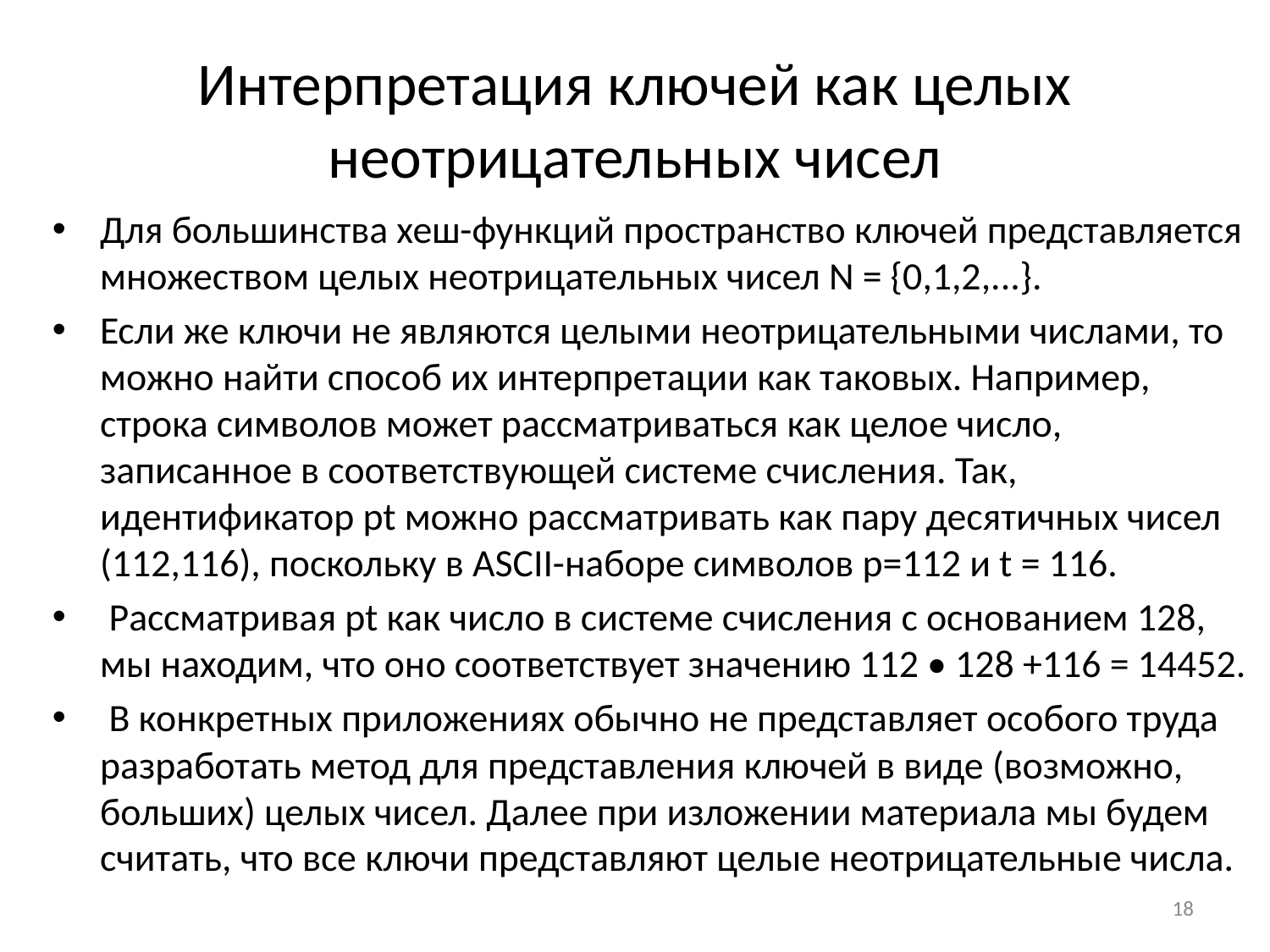

# Интерпретация ключей как целых неотрицательных чисел
Для большинства хеш-функций пространство ключей представляется множеством целых неотрицательных чисел N = {0,1,2,...}.
Если же ключи не являются целыми неотрицательными числами, то можно найти способ их интерпретации как таковых. Например, строка символов может рассматриваться как целое число, записанное в соответствующей системе счисления. Так, идентификатор pt можно рассматривать как пару десятичных чисел (112,116), поскольку в ASCII-наборе символов p=112 и t = 116.
 Рассматривая pt как число в системе счисления с основанием 128, мы находим, что оно соответствует значению 112 • 128 +116 = 14452.
 В конкретных приложениях обычно не представляет особого труда разработать метод для представления ключей в виде (возможно, больших) целых чисел. Далее при изложении материала мы будем считать, что все ключи представляют целые неотрицательные числа.
18